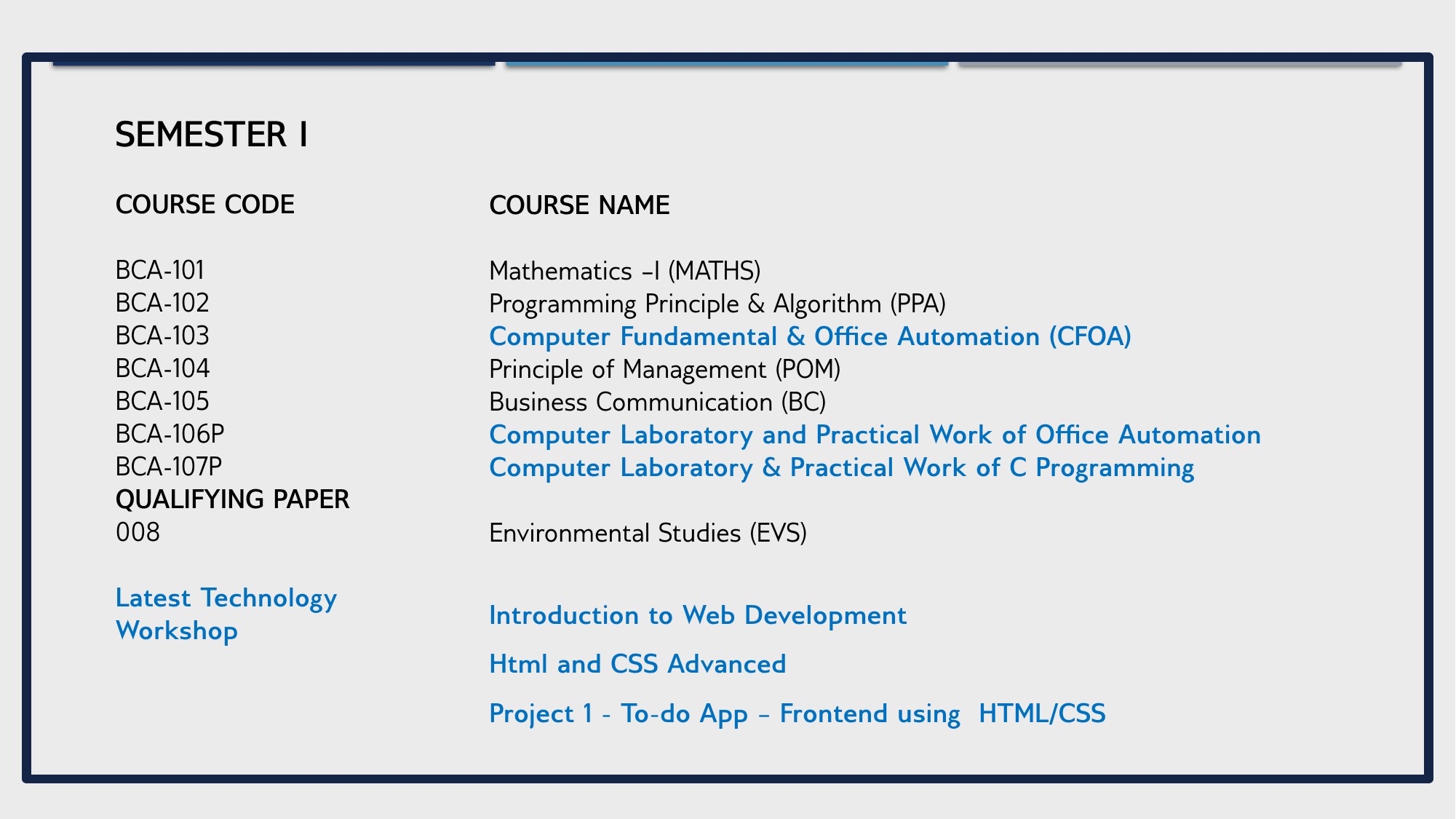

SEMESTER I

COURSE CODE

BCA-101
BCA-102
BCA-103
BCA-104
BCA-105
BCA-106P
BCA-107P
QUALIFYING PAPER
008

Latest Technology
Workshop
COURSE NAME

Mathematics –I (MATHS)
Programming Principle & Algorithm (PPA)
Computer Fundamental & Office Automation (CFOA)
Principle of Management (POM)
Business Communication (BC)
Computer Laboratory and Practical Work of Office Automation
Computer Laboratory & Practical Work of C Programming

Environmental Studies (EVS)

Introduction to Web Development
Html and CSS Advanced
Project 1 - To-do App – Frontend using  HTML/CSS